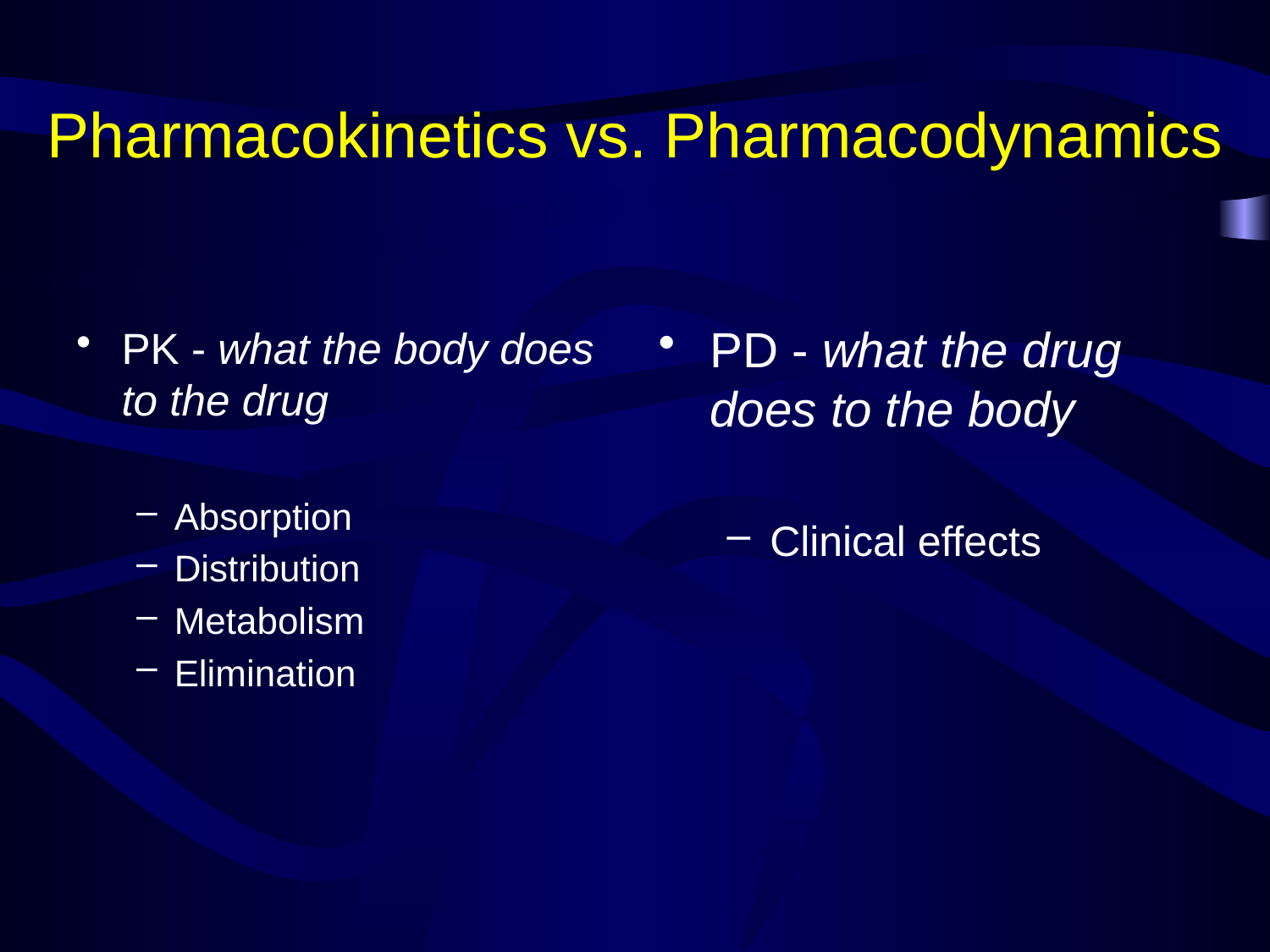

# Pharmacokinetics vs. Pharmacodynamics

PD - what the drug does to the body

Clinical effects

PK - what the body does to the drug

Absorption
Distribution
Metabolism
Elimination